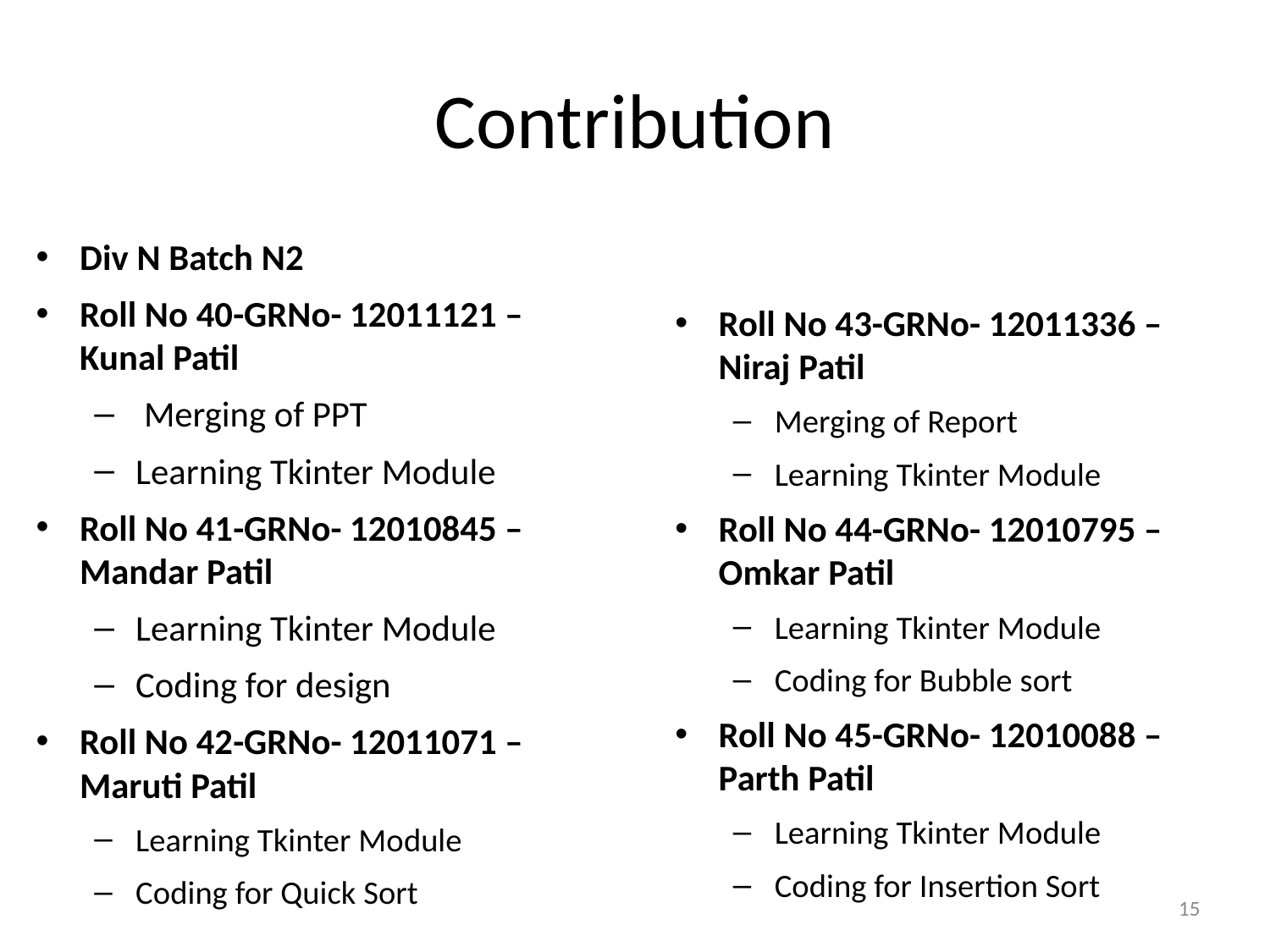

# Contribution
Div N Batch N2
Roll No 40-GRNo- 12011121 –Kunal Patil
 Merging of PPT
Learning Tkinter Module
Roll No 41-GRNo- 12010845 –Mandar Patil
Learning Tkinter Module
Coding for design
Roll No 42-GRNo- 12011071 –Maruti Patil
Learning Tkinter Module
Coding for Quick Sort

Roll No 43-GRNo- 12011336 –Niraj Patil
Merging of Report
Learning Tkinter Module
Roll No 44-GRNo- 12010795 –Omkar Patil
Learning Tkinter Module
Coding for Bubble sort
Roll No 45-GRNo- 12010088 –Parth Patil
Learning Tkinter Module
Coding for Insertion Sort
15